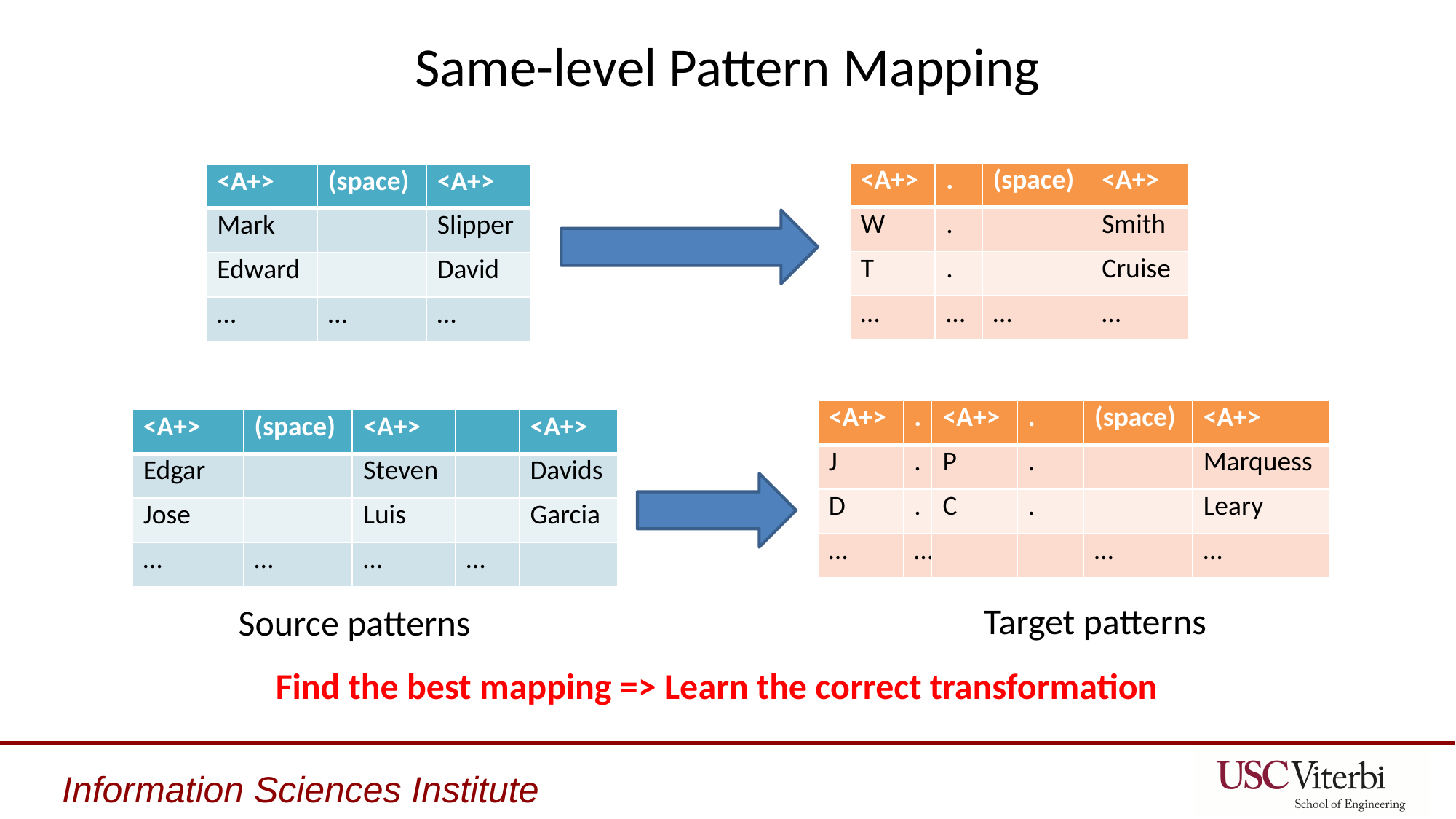

# Same-level Pattern Mapping
| <A+> | . | (space) | <A+> |
| --- | --- | --- | --- |
| W | . |  | Smith |
| T | . |  | Cruise |
| … | … | … | … |
| <A+> | (space) | <A+> |
| --- | --- | --- |
| Mark |  | Slipper |
| Edward |  | David |
| … | … | … |

| <A+> | . | <A+> | . | (space) | <A+> |
| --- | --- | --- | --- | --- | --- |
| J | . | P | . |  | Marquess |
| D | . | C | . |  | Leary |
| … | … |  |  | … | … |
| <A+> | (space) | <A+> |  | <A+> |
| --- | --- | --- | --- | --- |
| Edgar |  | Steven |  | Davids |
| Jose |  | Luis |  | Garcia |
| … | … | … | … |  |

Target patterns
Source patterns
Find the best mapping => Learn the correct transformation